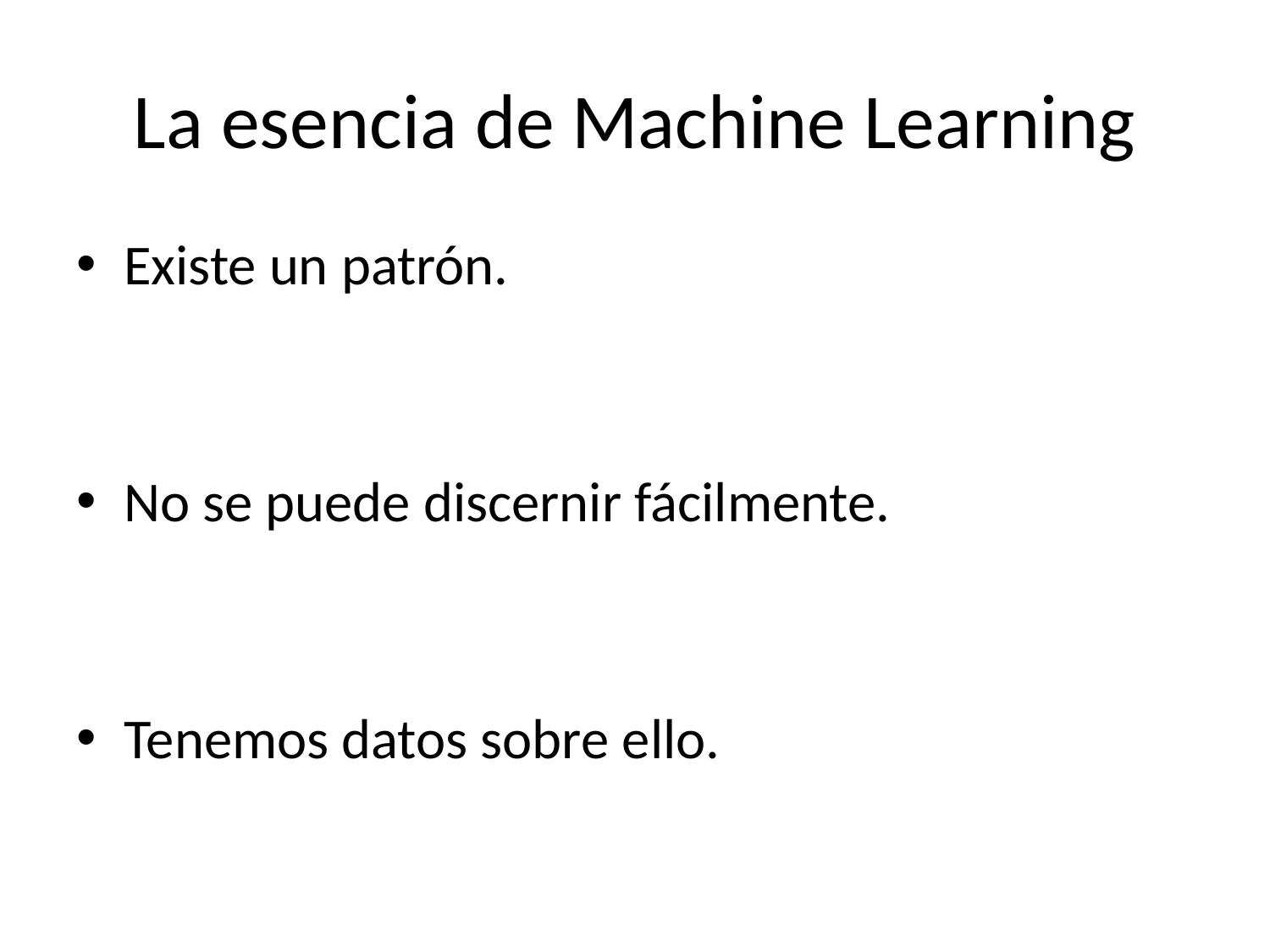

# La esencia de Machine Learning
Existe un patrón.

No se puede discernir fácilmente.

Tenemos datos sobre ello.